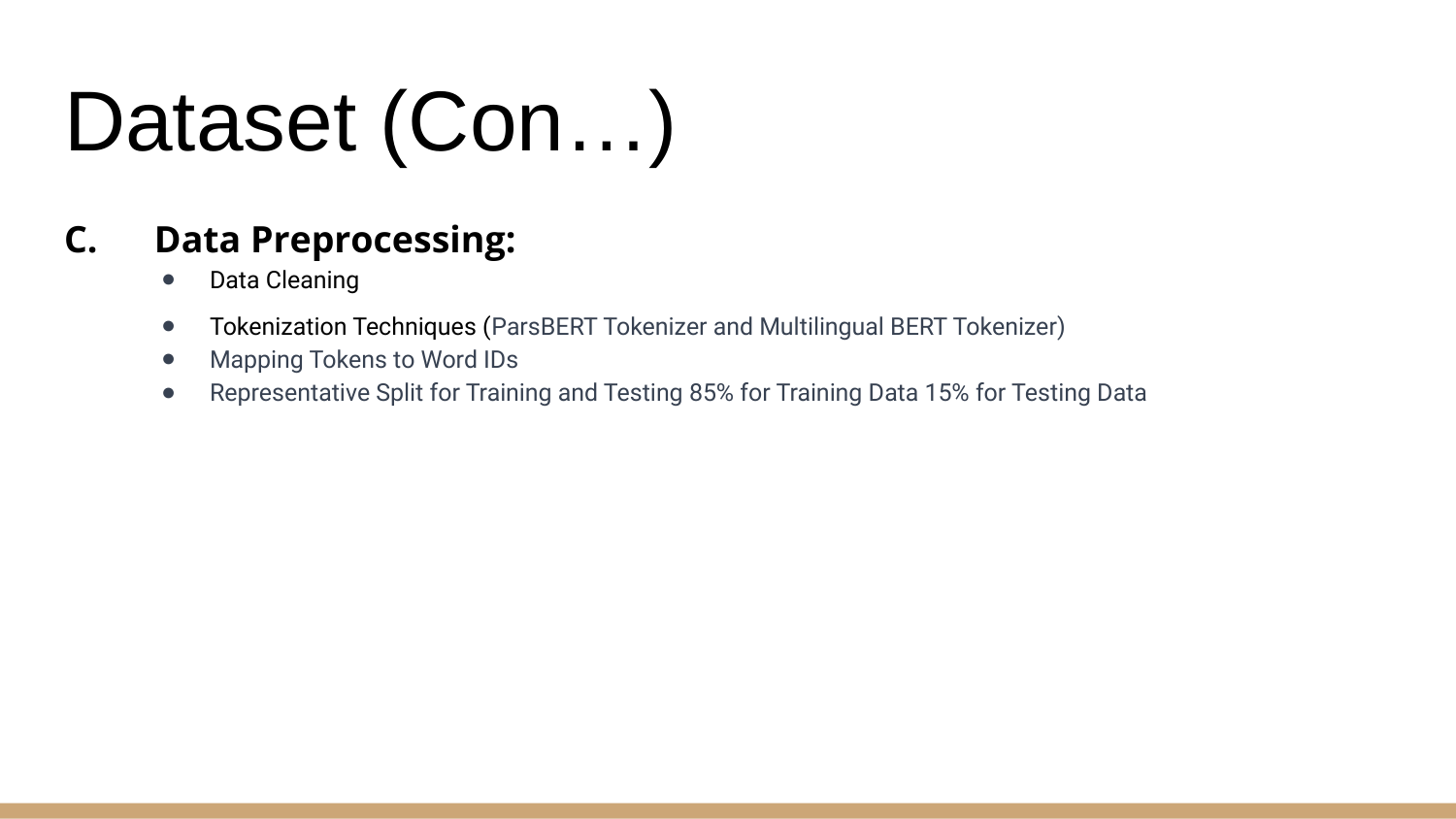

# Dataset (Con…)
C.      Data Preprocessing:
Data Cleaning
Tokenization Techniques (ParsBERT Tokenizer and Multilingual BERT Tokenizer)
Mapping Tokens to Word IDs
Representative Split for Training and Testing 85% for Training Data 15% for Testing Data